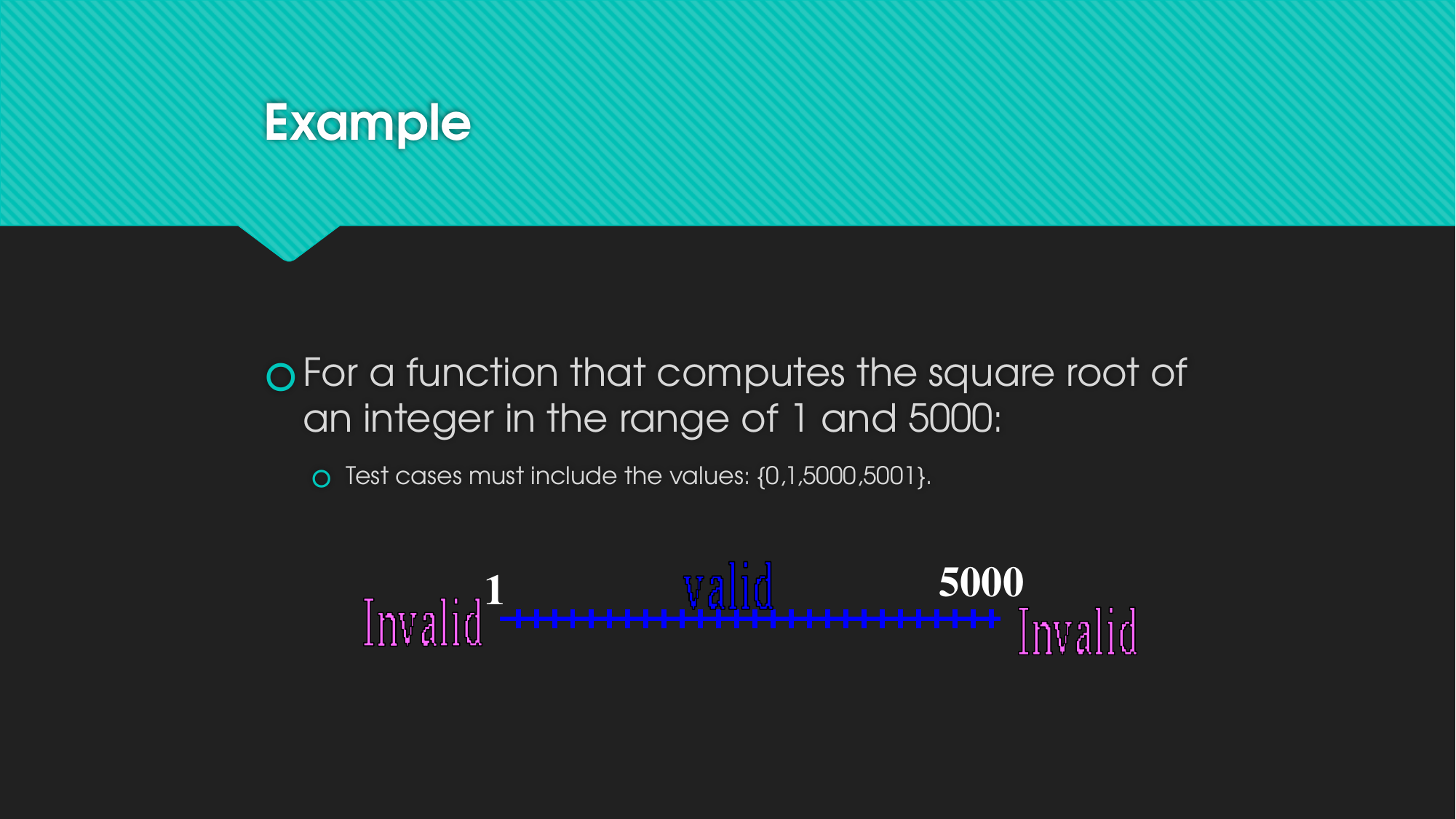

# Example
For a function that computes the square root of an integer in the range of 1 and 5000:
Test cases must include the values: {0,1,5000,5001}.
5000

1